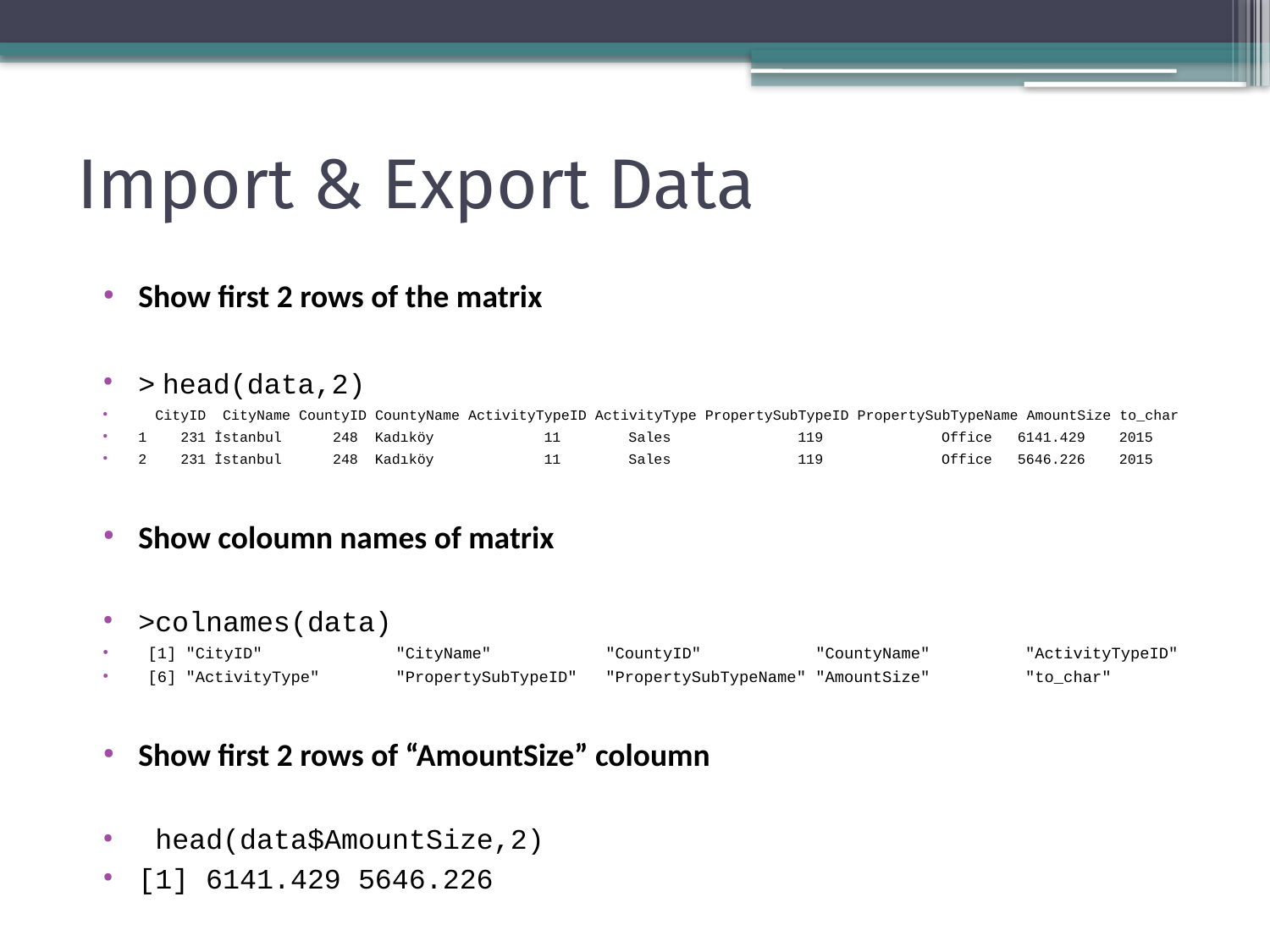

# Import & Export Data

Show first 2 rows of the matrix

> head(data,2)
  CityID  CityName CountyID CountyName ActivityTypeID ActivityType PropertySubTypeID PropertySubTypeName AmountSize to_char
1    231 İstanbul      248  Kadıköy             11        Sales               119              Office   6141.429    2015
2    231 İstanbul      248  Kadıköy             11        Sales               119              Office   5646.226    2015

Show coloumn names of matrix

>colnames(data)
 [1] "CityID"              "CityName"            "CountyID"            "CountyName"          "ActivityTypeID"
 [6] "ActivityType"        "PropertySubTypeID"   "PropertySubTypeName" "AmountSize"          "to_char"

Show first 2 rows of “AmountSize” coloumn

 head(data$AmountSize,2)
[1] 6141.429 5646.226